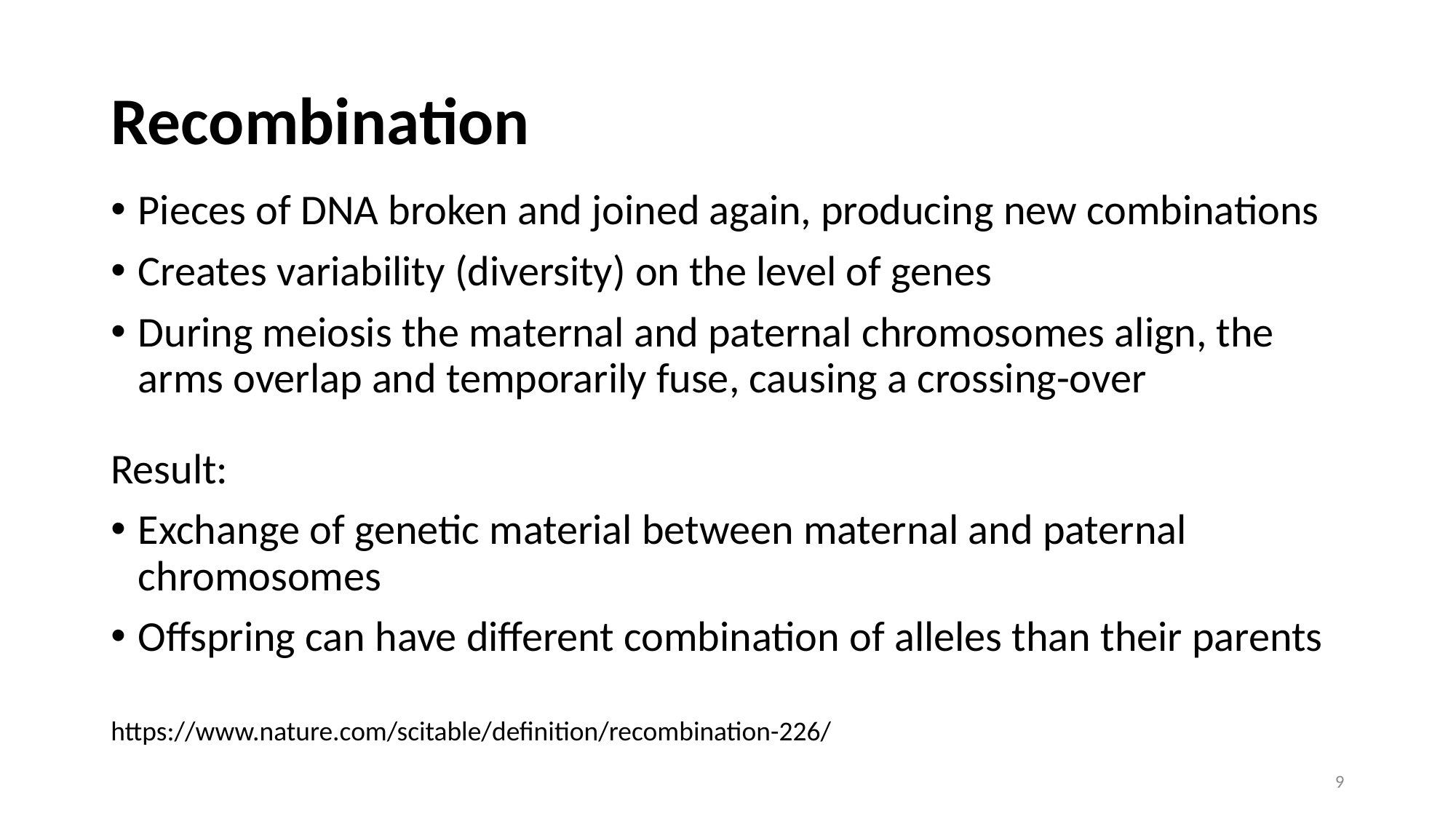

# Recombination
Pieces of DNA broken and joined again, producing new combinations
Creates variability (diversity) on the level of genes
During meiosis the maternal and paternal chromosomes align, the arms overlap and temporarily fuse, causing a crossing-over

Result:
Exchange of genetic material between maternal and paternal chromosomes
Offspring can have different combination of alleles than their parents

https://www.nature.com/scitable/definition/recombination-226/
9